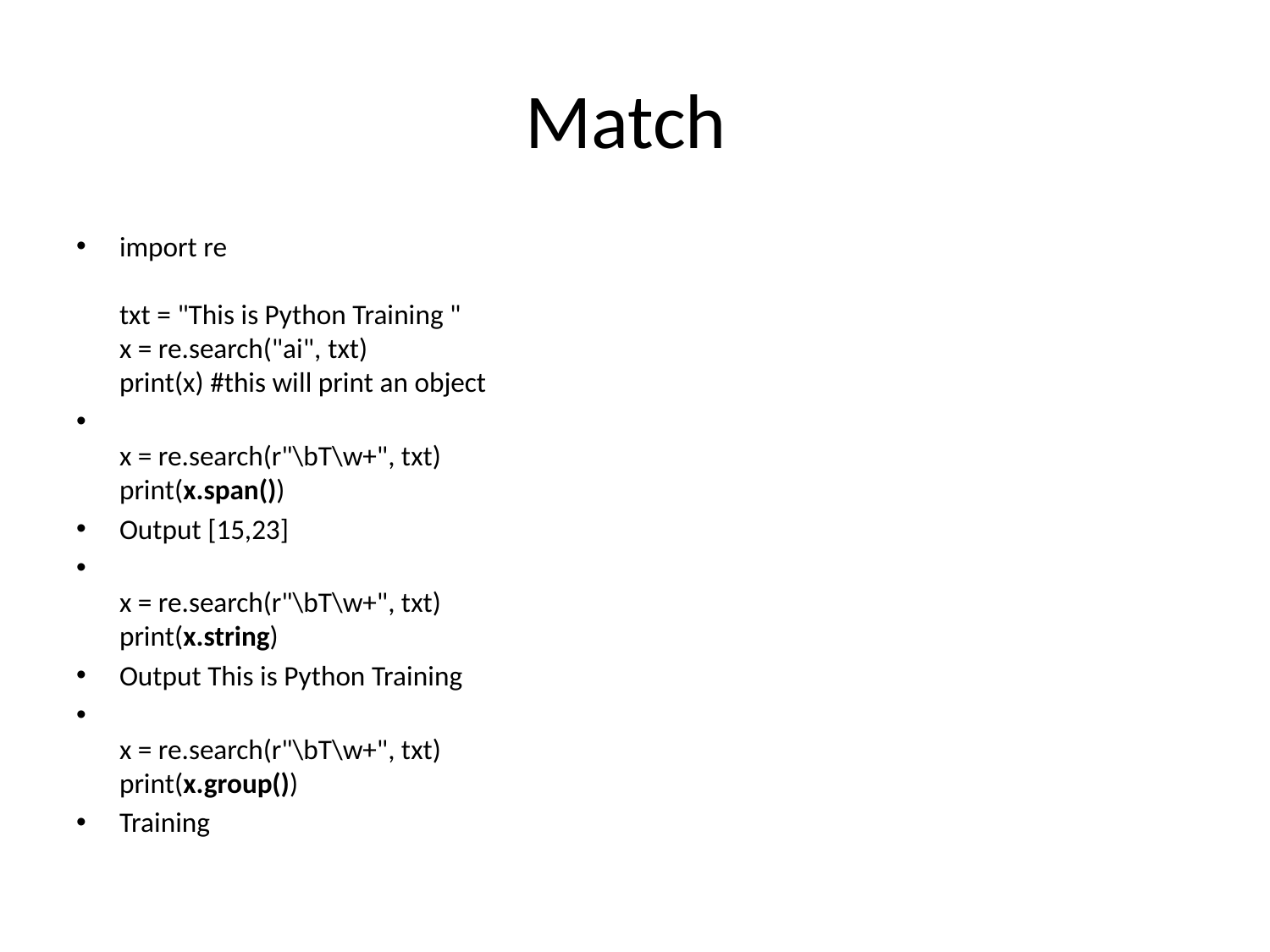

# Match
import re
txt = "This is Python Training "
x = re.search("ai", txt)
print(x) #this will print an object
x = re.search(r"\bT\w+", txt)
print(x.span())
Output [15,23]
x = re.search(r"\bT\w+", txt)
print(x.string)
Output This is Python Training
x = re.search(r"\bT\w+", txt)
print(x.group())
Training